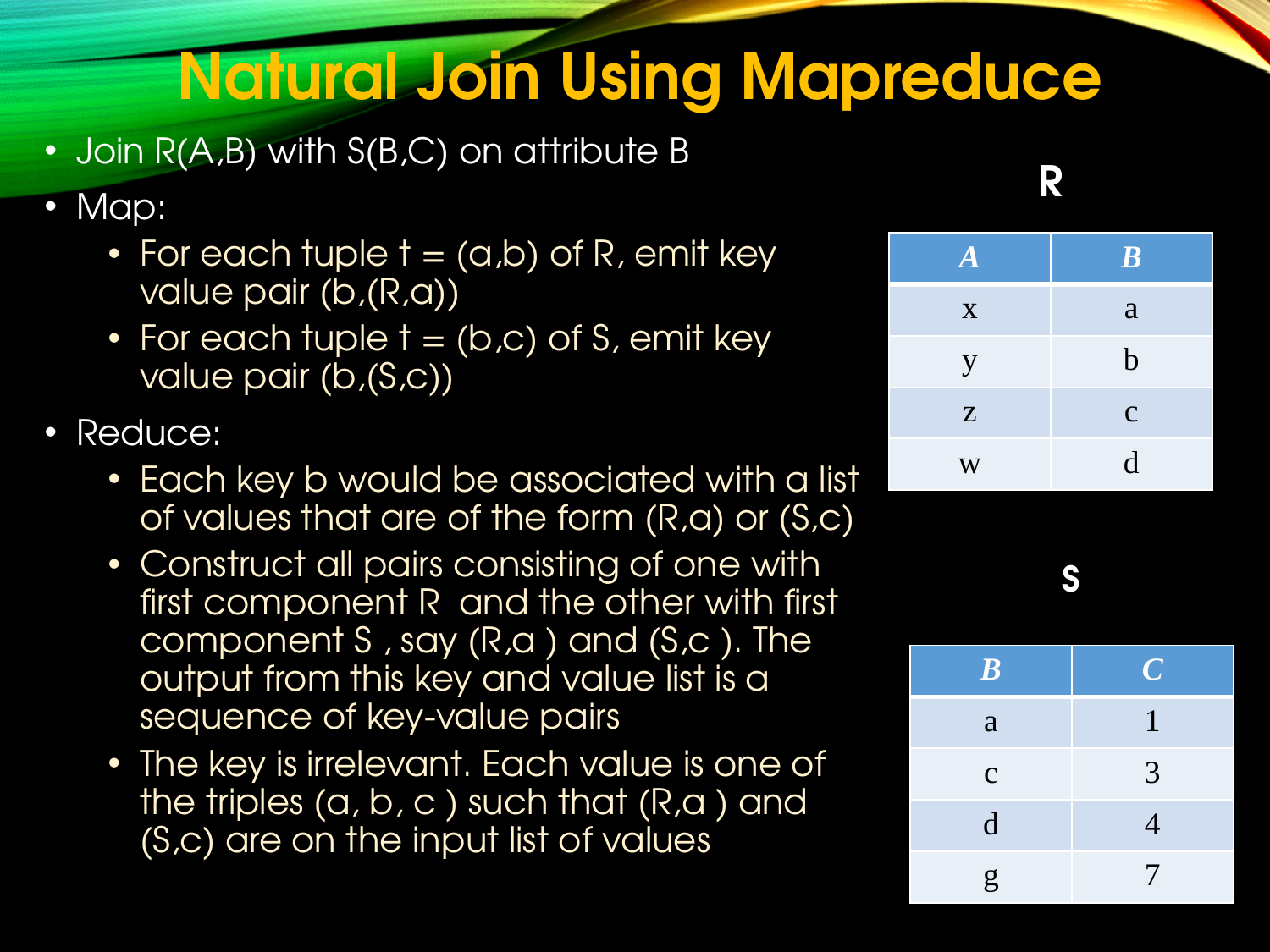

# Natural Join Using Mapreduce
Join R(A,B) with S(B,C) on attribute B
Map:
For each tuple t = (a,b) of R, emit key value pair (b,(R,a))
For each tuple t = (b,c) of S, emit key value pair (b,(S,c))
Reduce:
Each key b would be associated with a list of values that are of the form (R,a) or (S,c)
Construct all pairs consisting of one with first component R  and the other with first component S , say (R,a ) and (S,c ). The output from this key and value list is a sequence of key-value pairs
The key is irrelevant. Each value is one of the triples (a, b, c ) such that (R,a ) and (S,c) are on the input list of values

R
| A | B |
| --- | --- |
| x | a |
| y | b |
| z | c |
| w | d |
S
| B | C |
| --- | --- |
| a | 1 |
| c | 3 |
| d | 4 |
| g | 7 |